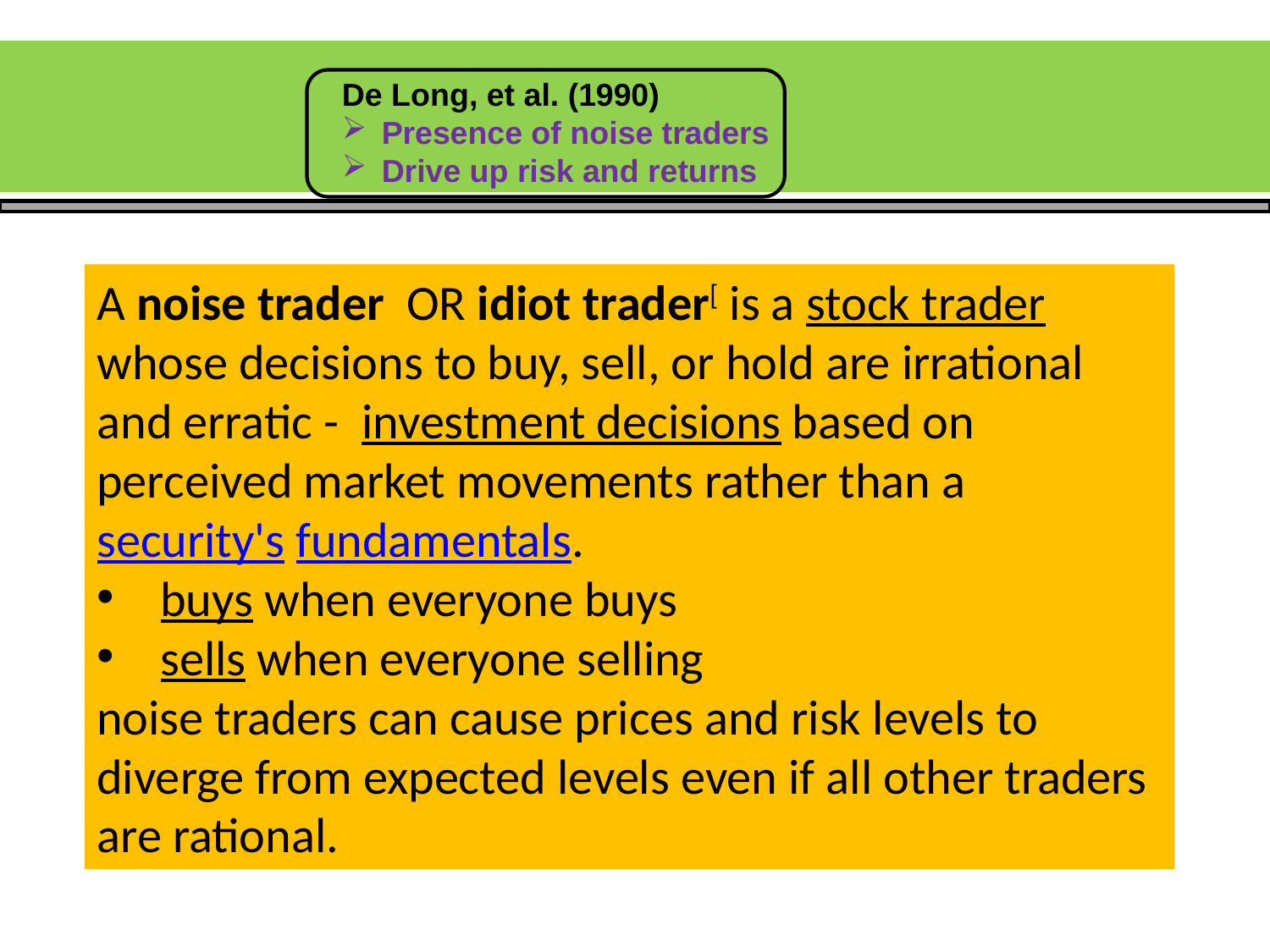

#
De Long, et al. (1990)
Presence of noise traders
Drive up risk and returns

A noise trader  OR idiot trader[ is a stock trader whose decisions to buy, sell, or hold are irrational and erratic -  investment decisions based on perceived market movements rather than a security's fundamentals.
buys when everyone buys
sells when everyone selling
noise traders can cause prices and risk levels to diverge from expected levels even if all other traders are rational.